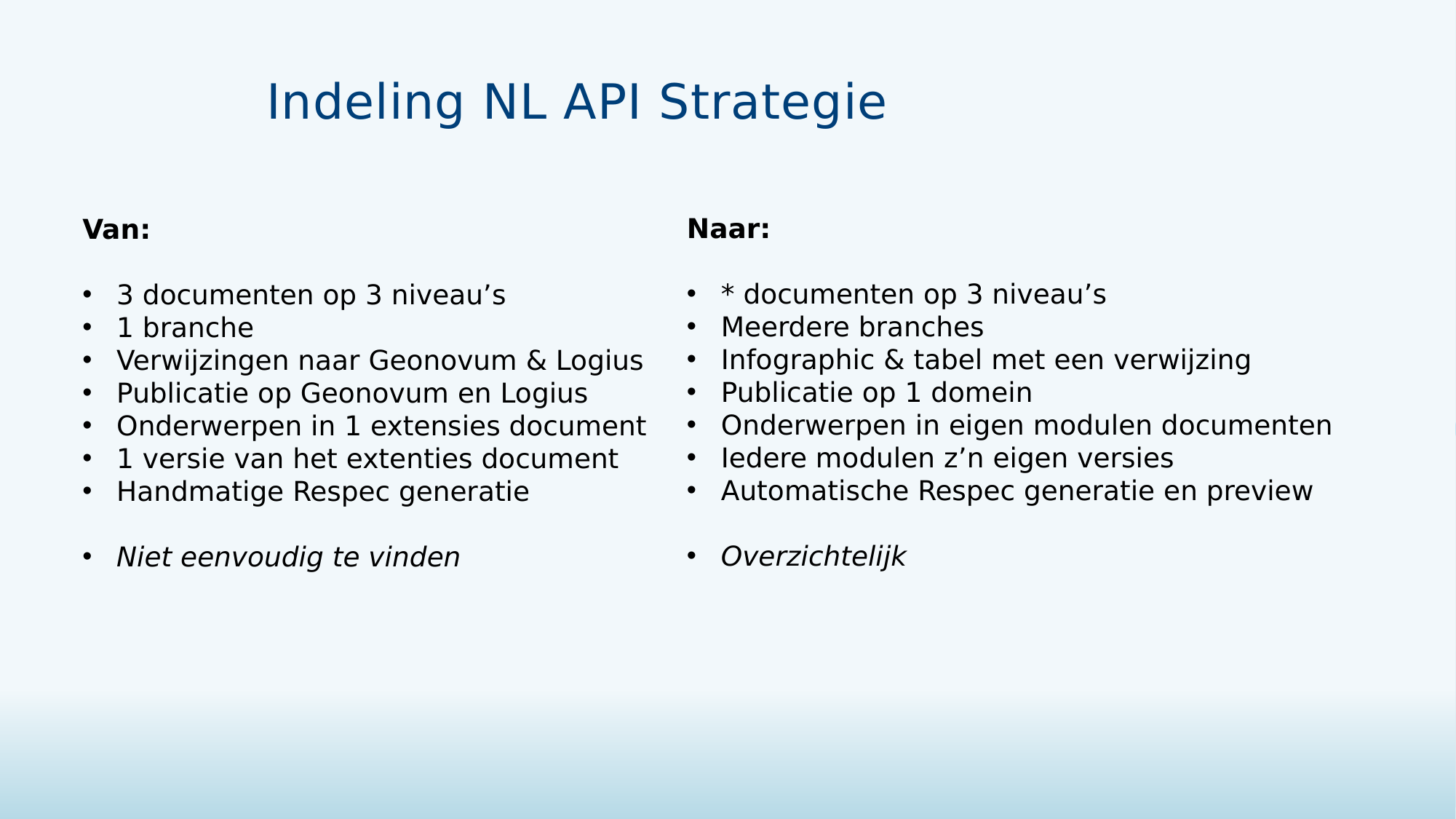

Indeling NL API Strategie

Naar:

* documenten op 3 niveau’s
Meerdere branches
Infographic & tabel met een verwijzing
Publicatie op 1 domein
Onderwerpen in eigen modulen documenten
Iedere modulen z’n eigen versies
Automatische Respec generatie en preview

Overzichtelijk
Van:

3 documenten op 3 niveau’s
1 branche
Verwijzingen naar Geonovum & Logius
Publicatie op Geonovum en Logius
Onderwerpen in 1 extensies document
1 versie van het extenties document
Handmatige Respec generatie

Niet eenvoudig te vinden
#